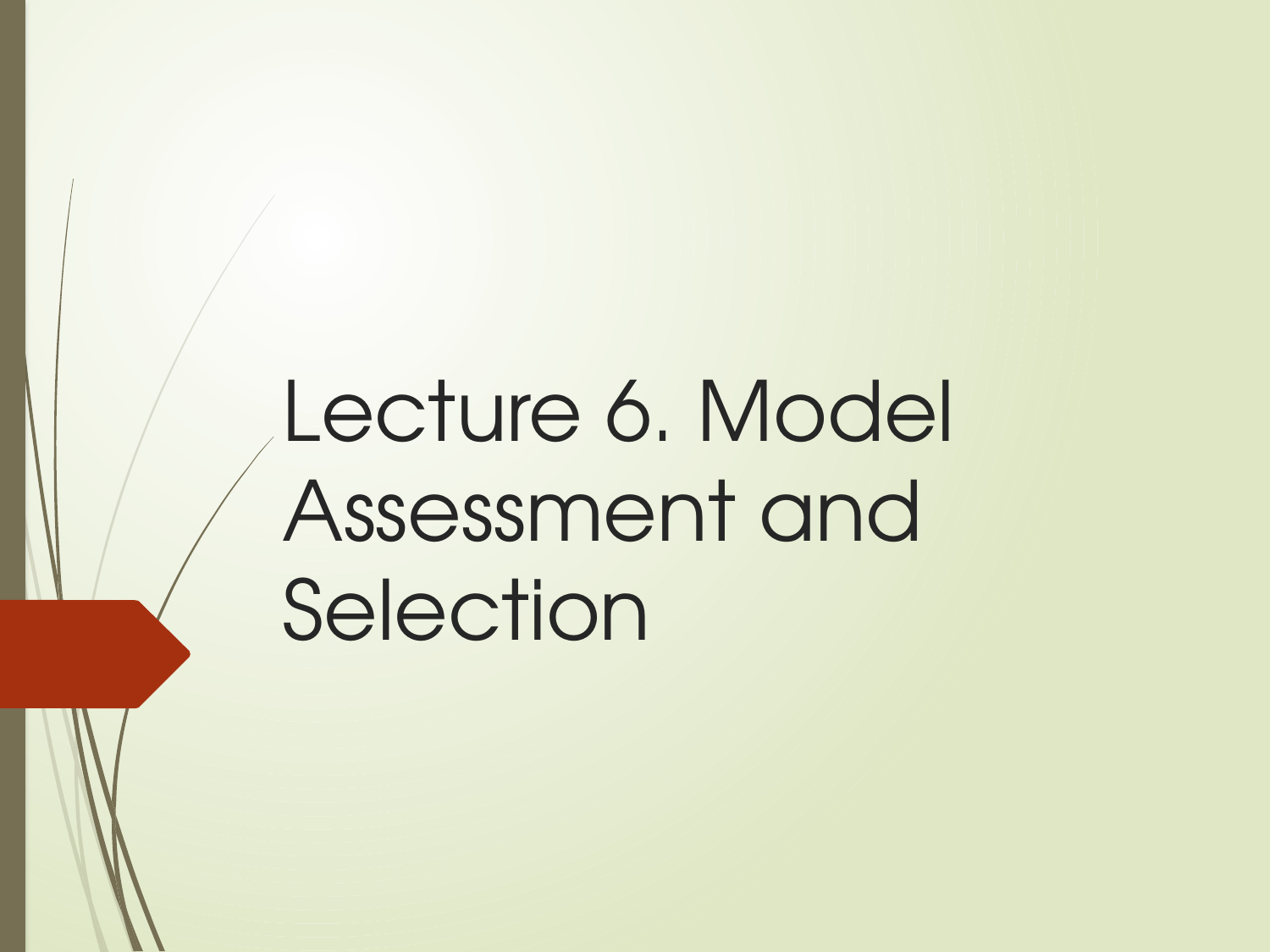

# Lecture 6. Model Assessment and Selection